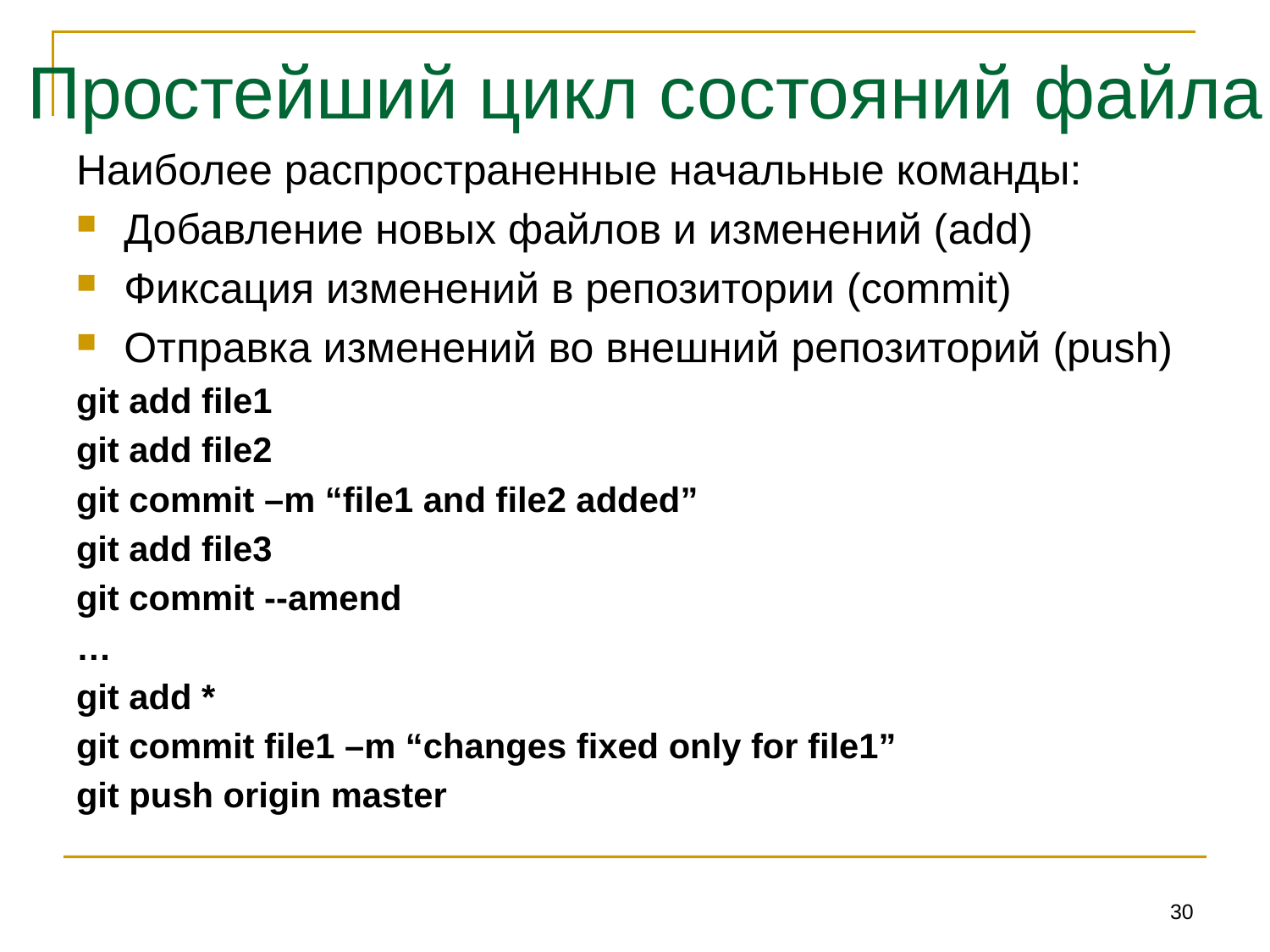

# Простейший цикл состояний файла
Наиболее распространенные начальные команды:
Добавление новых файлов и изменений (add)
Фиксация изменений в репозитории (commit)
Отправка изменений во внешний репозиторий (push)
git add file1
git add file2
git commit –m “file1 and file2 added”
git add file3
git commit --amend
…
git add *
git commit file1 –m “changes fixed only for file1”
git push origin master

30